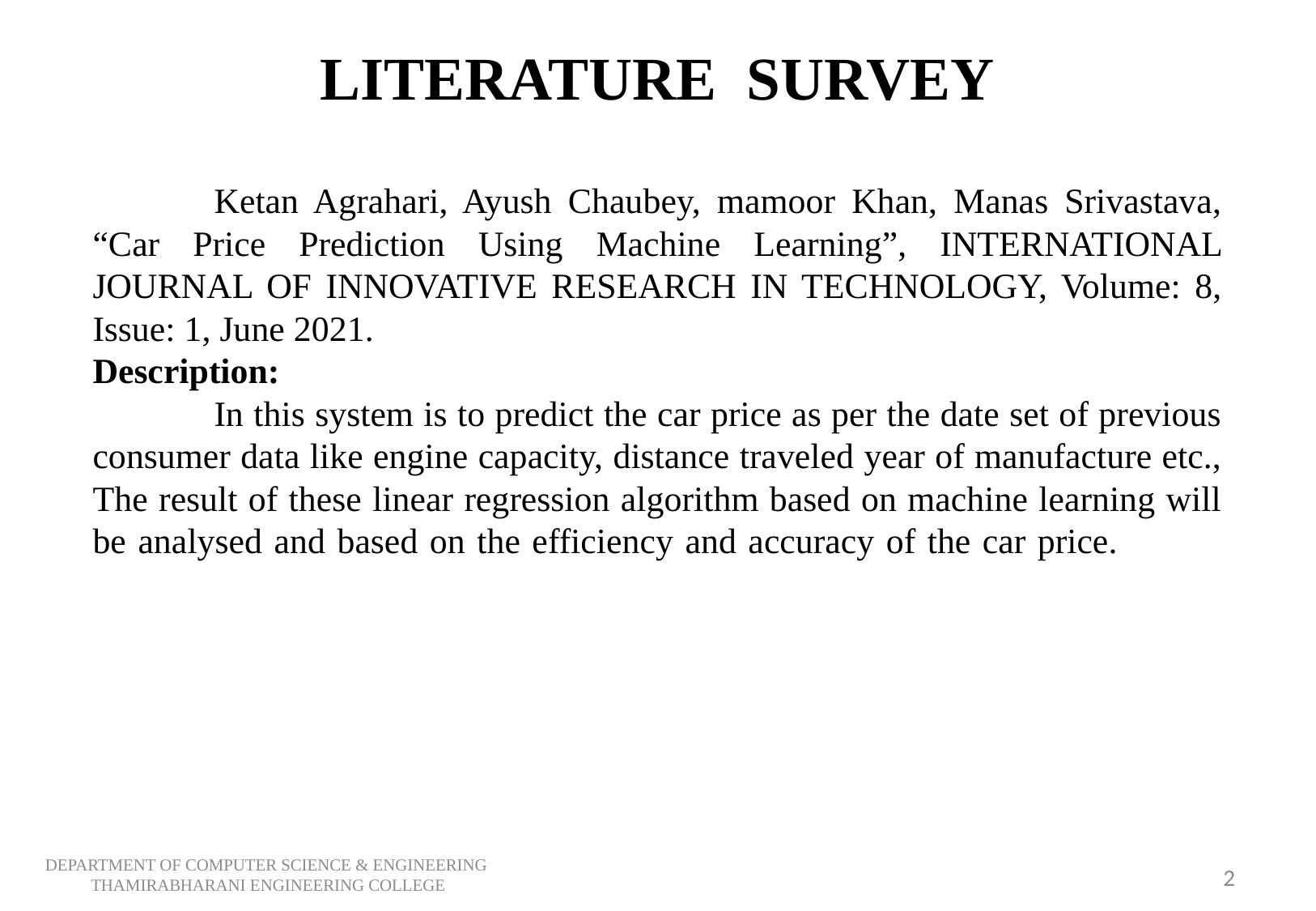

# LITERATURE  SURVEY
	Ketan Agrahari, Ayush Chaubey, mamoor Khan, Manas Srivastava, “Car Price Prediction Using Machine Learning”, INTERNATIONAL JOURNAL OF INNOVATIVE RESEARCH IN TECHNOLOGY, Volume: 8, Issue: 1, June 2021.
Description:
	In this system is to predict the car price as per the date set of previous consumer data like engine capacity, distance traveled year of manufacture etc., The result of these linear regression algorithm based on machine learning will be analysed and based on the efficiency and accuracy of the car price.

DEPARTMENT OF COMPUTER SCIENCE & ENGINEERING
THAMIRABHARANI ENGINEERING COLLEGE
2